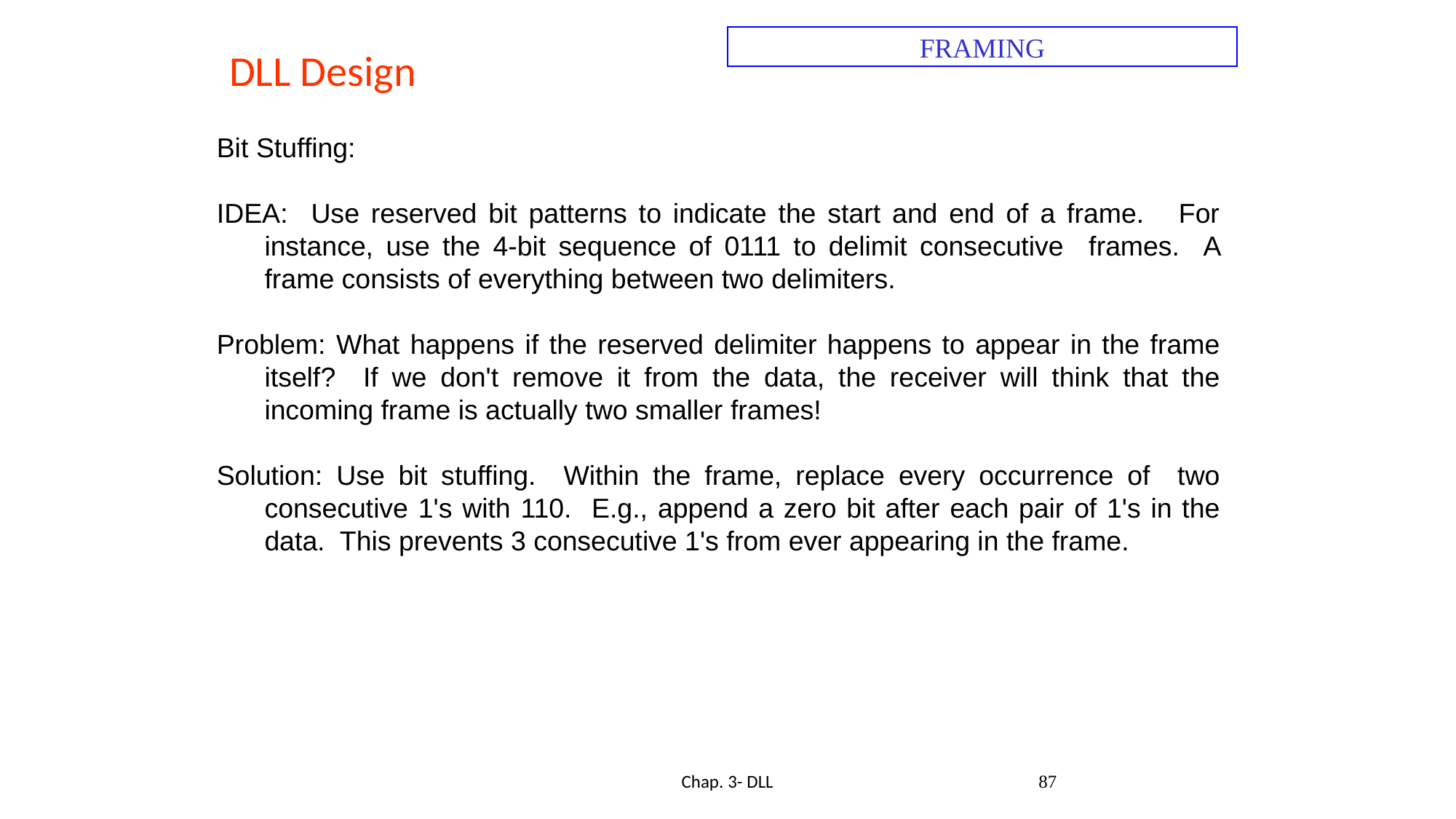

# DLL Design
FRAMING
Bit Stuffing:

IDEA:  Use reserved bit patterns to indicate the start and end of a frame.   For instance, use the 4-bit sequence of 0111 to delimit consecutive  frames.  A frame consists of everything between two delimiters.

Problem: What happens if the reserved delimiter happens to appear in the frame itself?  If we don't remove it from the data, the receiver will think that the incoming frame is actually two smaller frames!

Solution: Use bit stuffing.  Within the frame, replace every occurrence of  two consecutive 1's with 110.  E.g., append a zero bit after each pair of 1's in the data.  This prevents 3 consecutive 1's from ever appearing in the frame.

Chap. 3- DLL
87